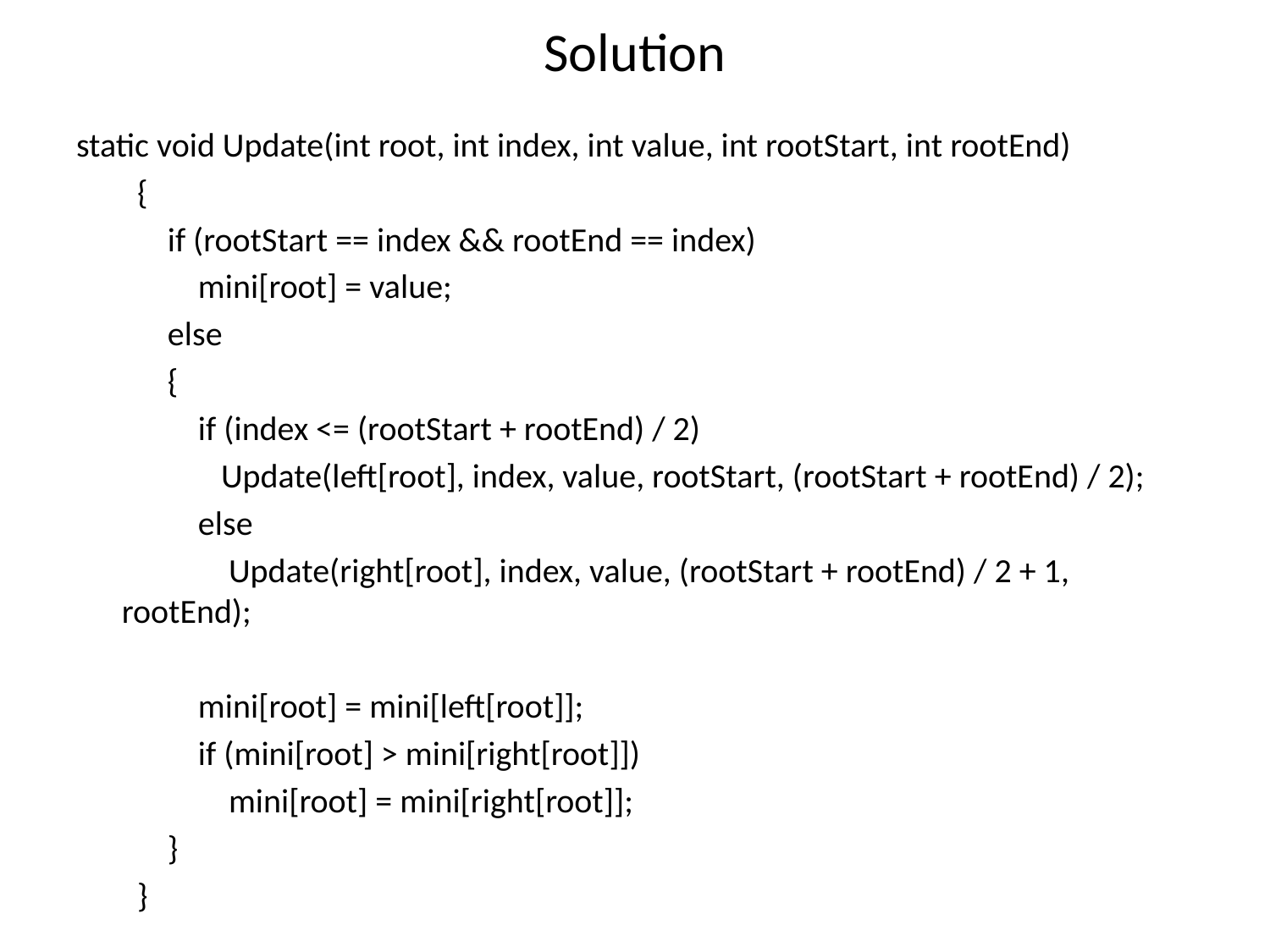

# Solution
static void Update(int root, int index, int value, int rootStart, int rootEnd)
        {
            if (rootStart == index && rootEnd == index)
                mini[root] = value;
            else
            {
                if (index <= (rootStart + rootEnd) / 2)
                   Update(left[root], index, value, rootStart, (rootStart + rootEnd) / 2);
                else
                    Update(right[root], index, value, (rootStart + rootEnd) / 2 + 1, rootEnd);

                mini[root] = mini[left[root]];
                if (mini[root] > mini[right[root]])
                    mini[root] = mini[right[root]];
            }
        }